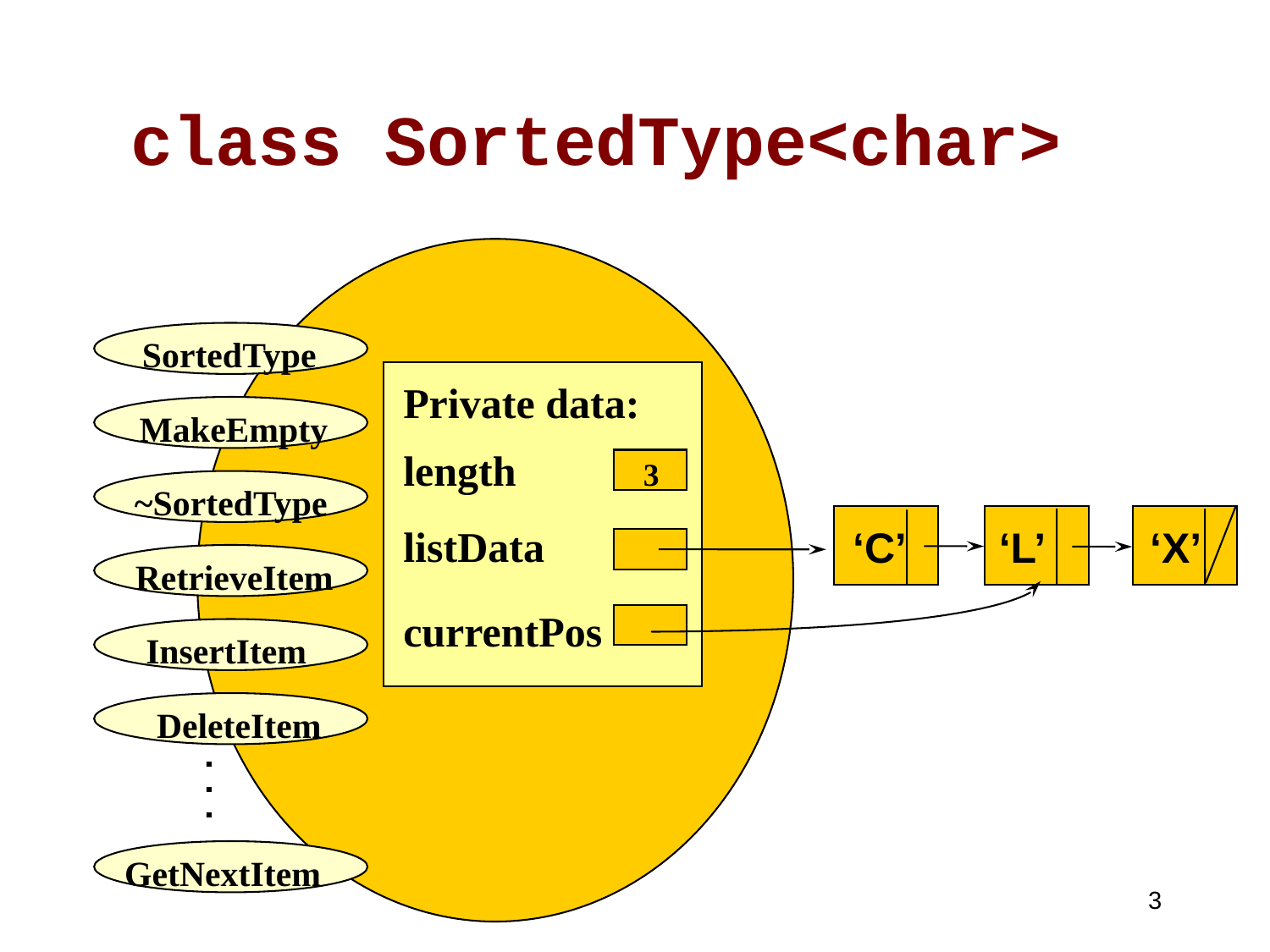

#
class SortedType<char>

SortedType

Private data:

length            3

listData

currentPos

MakeEmpty

~SortedType

‘C’        ‘L’         ‘X’

RetrieveItem

InsertItem

DeleteItem
       .
       .
       .

GetNextItem
3